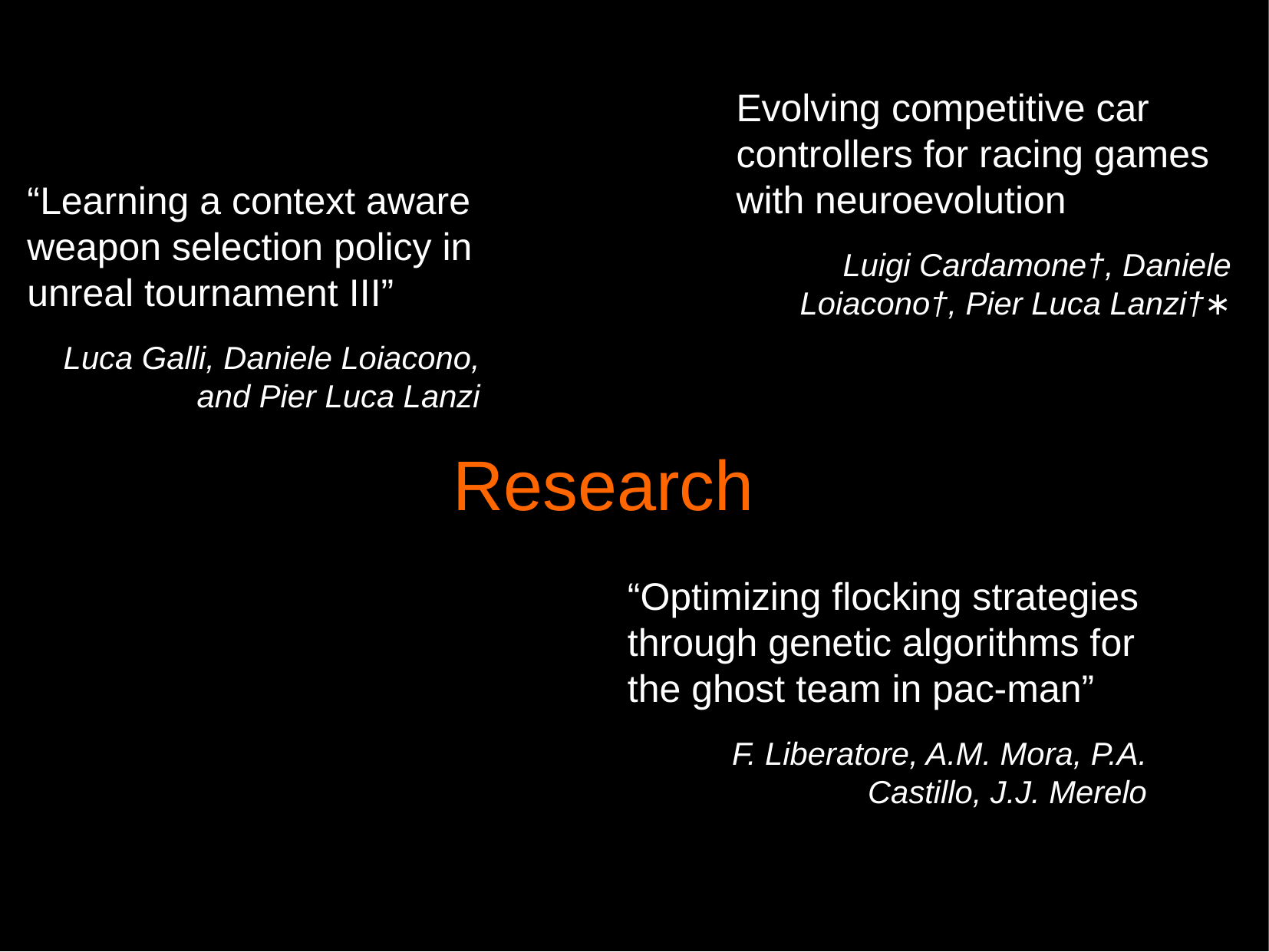

Evolving competitive car controllers for racing games with neuroevolution
Luigi Cardamone†, Daniele Loiacono†, Pier Luca Lanzi†∗
“Learning a context aware weapon selection policy in unreal tournament III”
Luca Galli, Daniele Loiacono, and Pier Luca Lanzi
# Research
“Optimizing flocking strategies through genetic algorithms for the ghost team in pac-man”
F. Liberatore, A.M. Mora, P.A. Castillo, J.J. Merelo